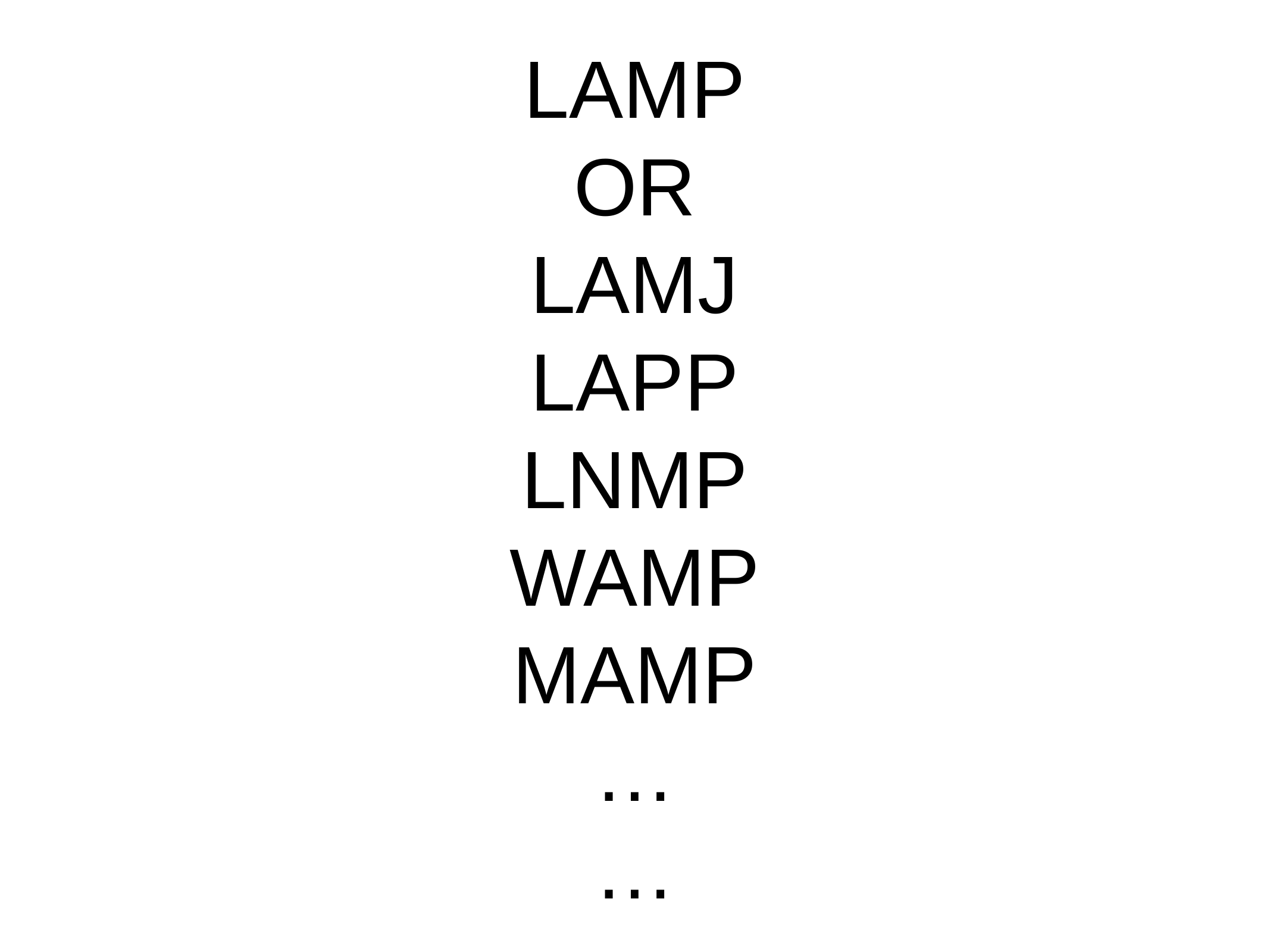

# LAMP
OR
LAMJ
LAPP
LNMP
WAMP
MAMP
…
…